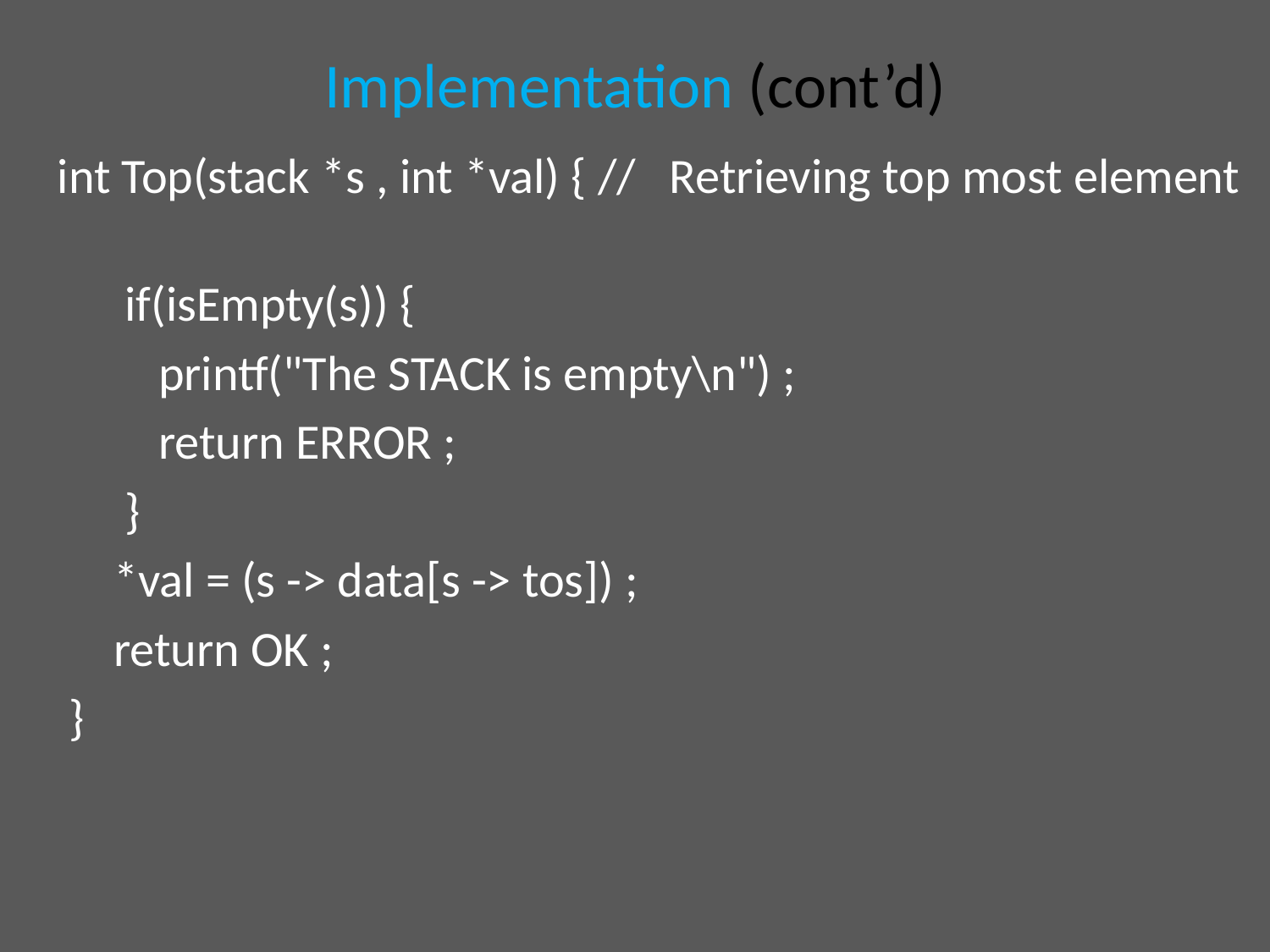

# Implementation (cont’d)
    int Top(stack *s , int *val) { //   Retrieving top most element
          if(isEmpty(s)) {
             printf("The STACK is empty\n") ;
             return ERROR ;
          }
         *val = (s -> data[s -> tos]) ;
         return OK ;
     }